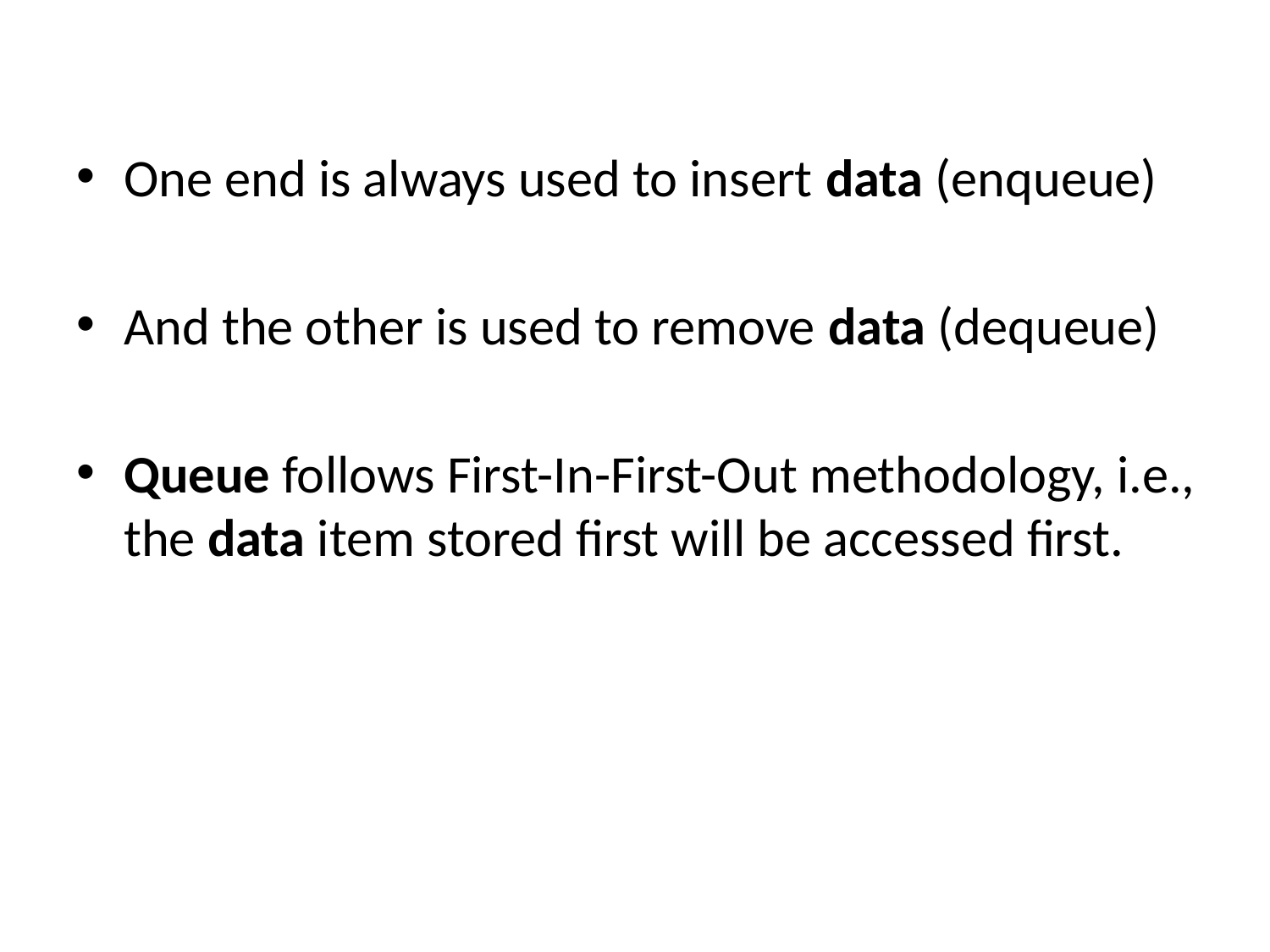

One end is always used to insert data (enqueue)

And the other is used to remove data (dequeue)

Queue follows First-In-First-Out methodology, i.e., the data item stored first will be accessed first.